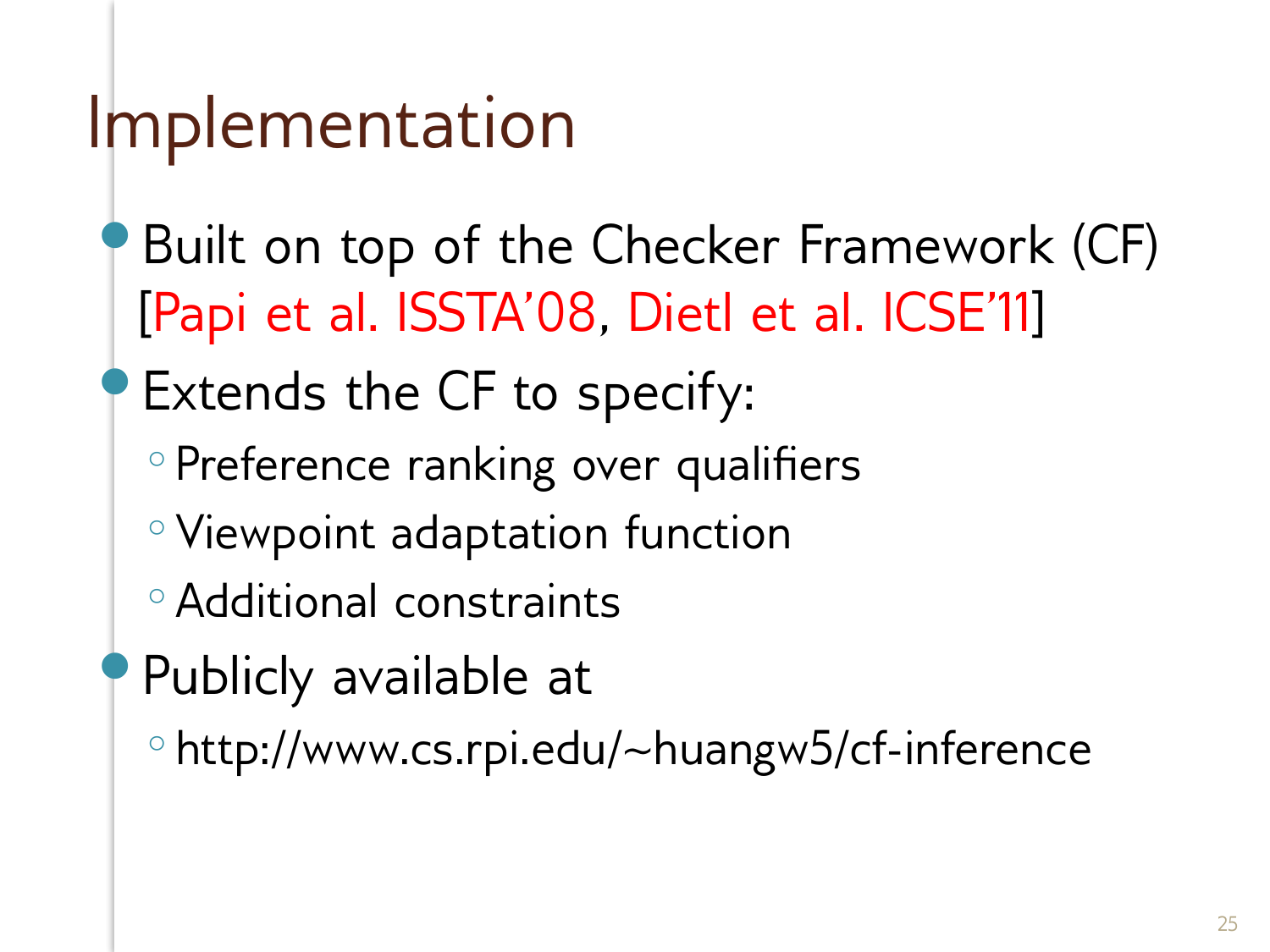

# Implementation
Built on top of the Checker Framework (CF) [Papi et al. ISSTA’08, Dietl et al. ICSE’11]
Extends the CF to specify:
Preference ranking over qualifiers
Viewpoint adaptation function
Additional constraints
Publicly available at
http://www.cs.rpi.edu/~huangw5/cf-inference

25